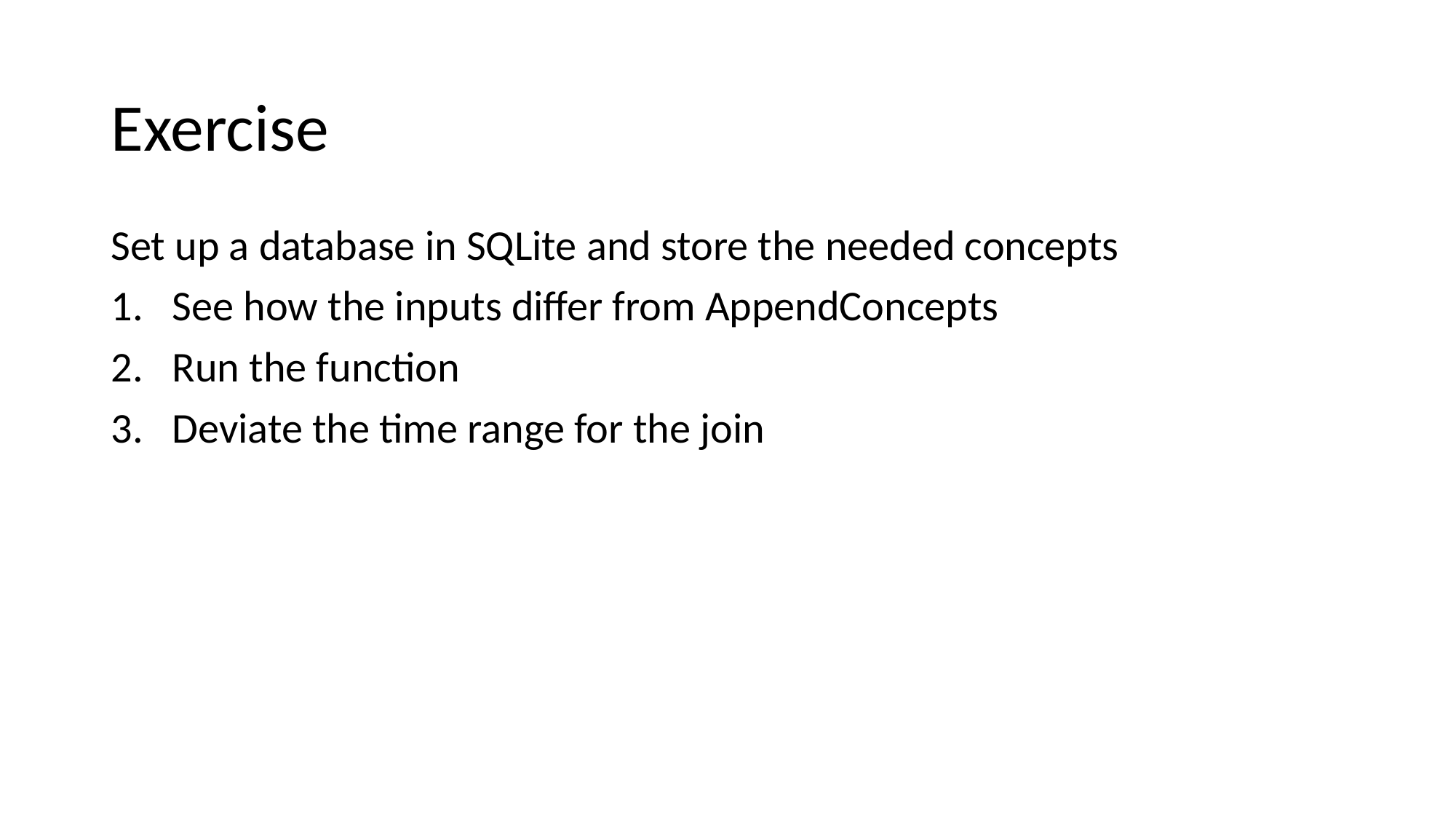

# Exercise
Set up a database in SQLite and store the needed concepts
See how the inputs differ from AppendConcepts
Run the function
Deviate the time range for the join